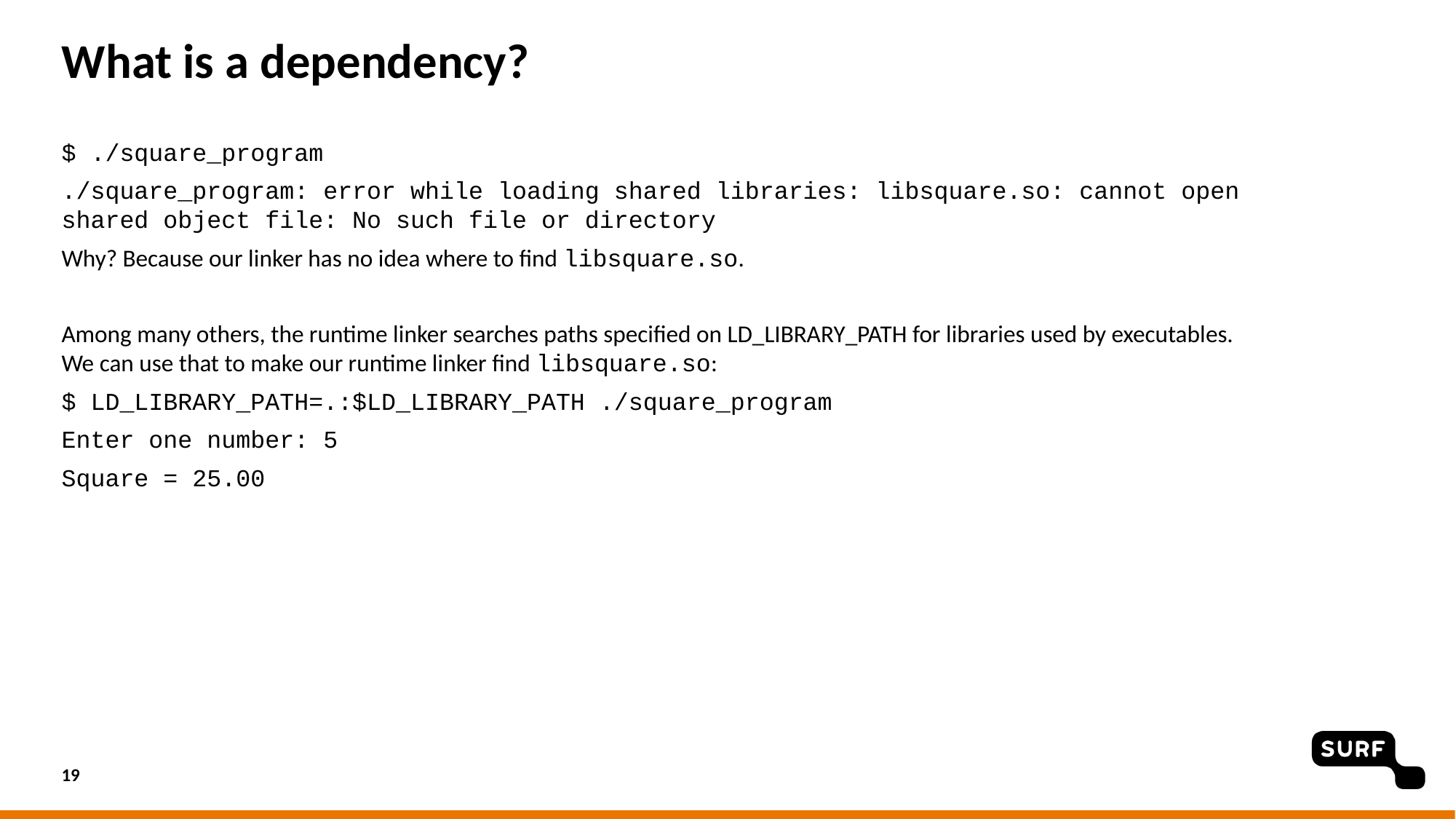

# What is a dependency?
$ ./square_program
./square_program: error while loading shared libraries: libsquare.so: cannot open shared object file: No such file or directory
Why? Because our linker has no idea where to find libsquare.so.

Among many others, the runtime linker searches paths specified on LD_LIBRARY_PATH for libraries used by executables. We can use that to make our runtime linker find libsquare.so:
$ LD_LIBRARY_PATH=.:$LD_LIBRARY_PATH ./square_program
Enter one number: 5
Square = 25.00

19